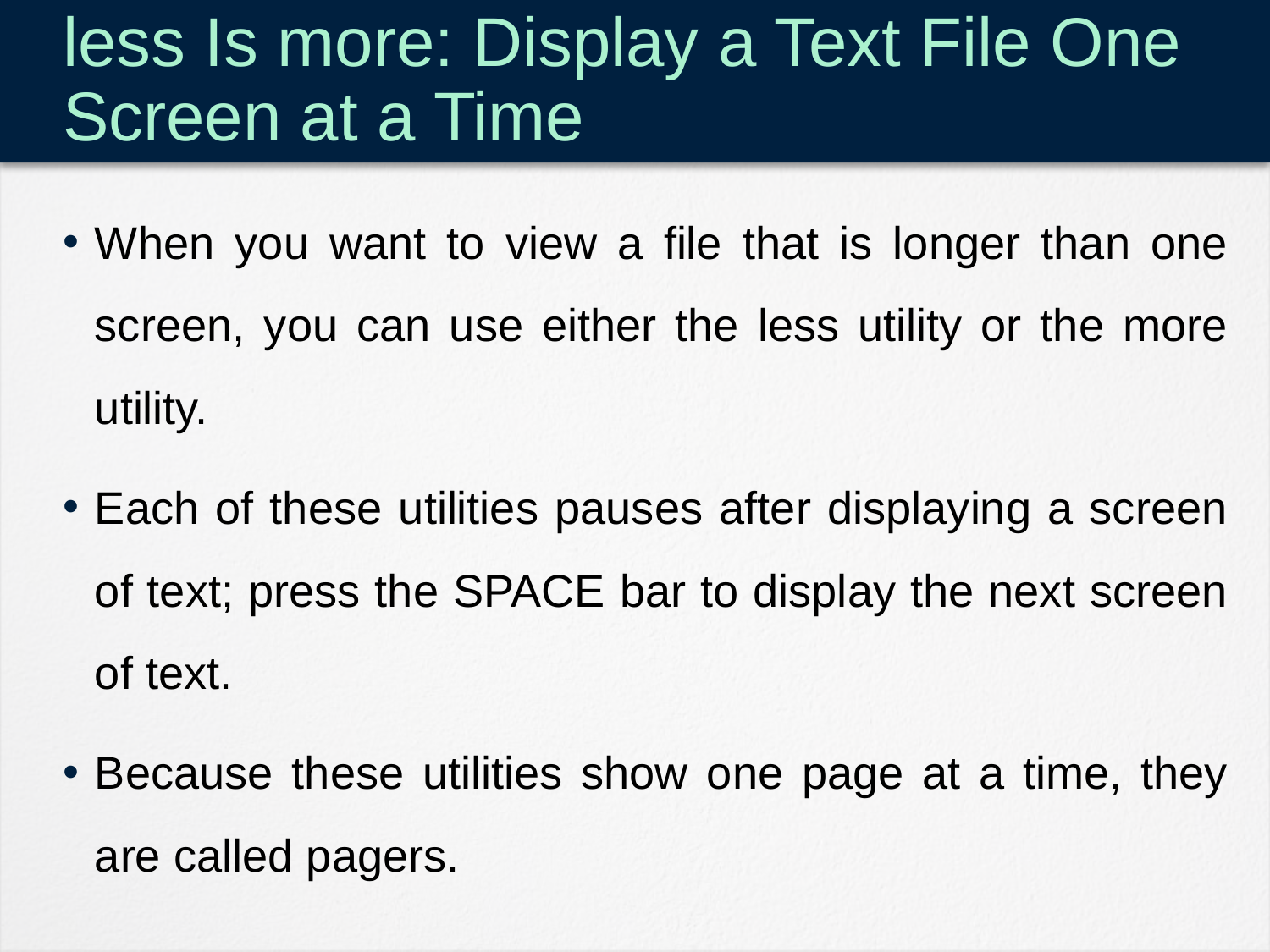

# less Is more: Display a Text File One Screen at a Time
When you want to view a file that is longer than one screen, you can use either the less utility or the more utility.
Each of these utilities pauses after displaying a screen of text; press the SPACE bar to display the next screen of text.
Because these utilities show one page at a time, they are called pagers.